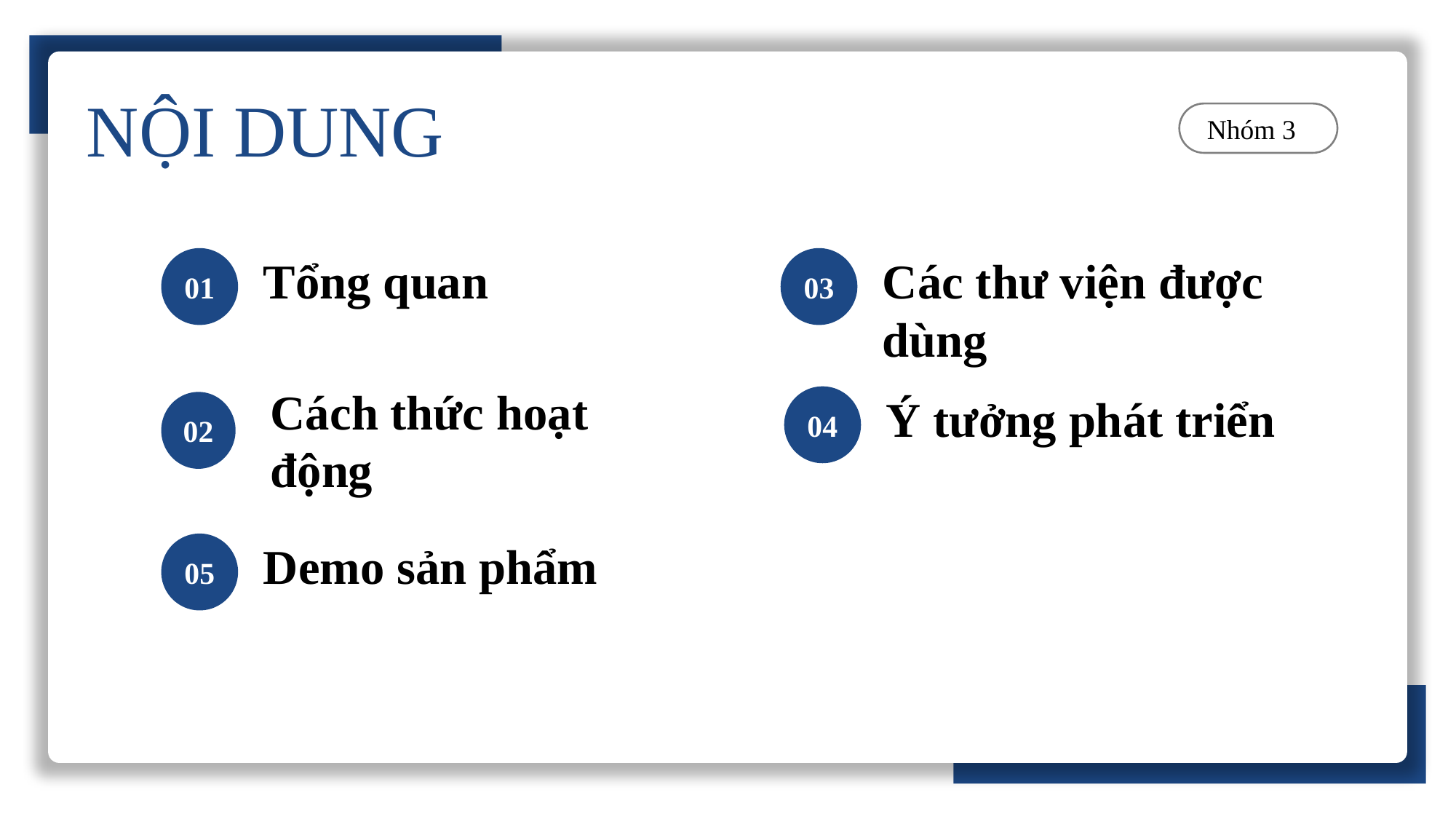

NỘI DUNG
Nhóm 3
Tổng quan
Các thư viện được dùng
01
03
Cách thức hoạt động
Ý tưởng phát triển
04
02
Demo sản phẩm
05